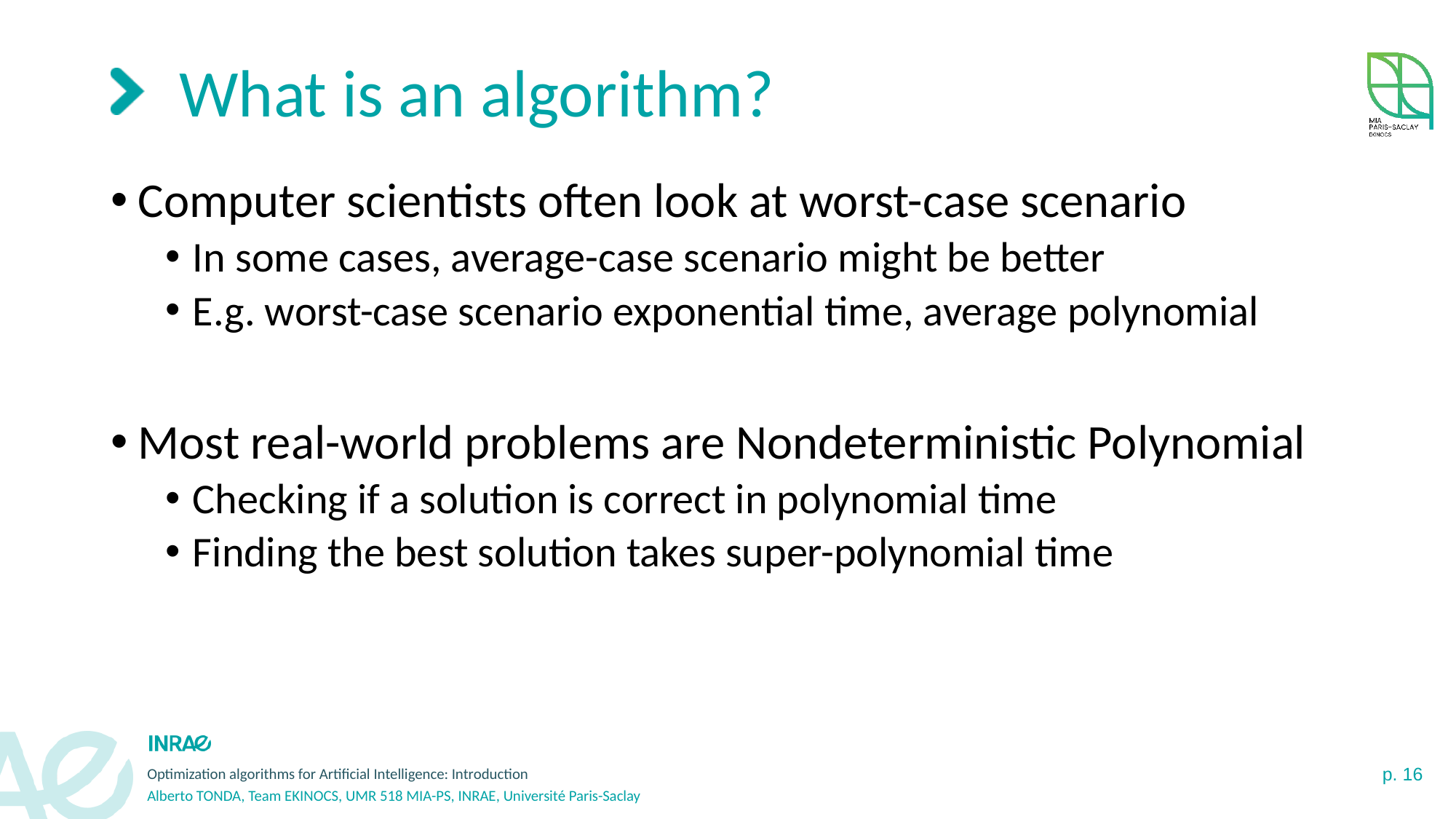

# What is an algorithm?
Computer scientists often look at worst-case scenario
In some cases, average-case scenario might be better
E.g. worst-case scenario exponential time, average polynomial

Most real-world problems are Nondeterministic Polynomial
Checking if a solution is correct in polynomial time
Finding the best solution takes super-polynomial time